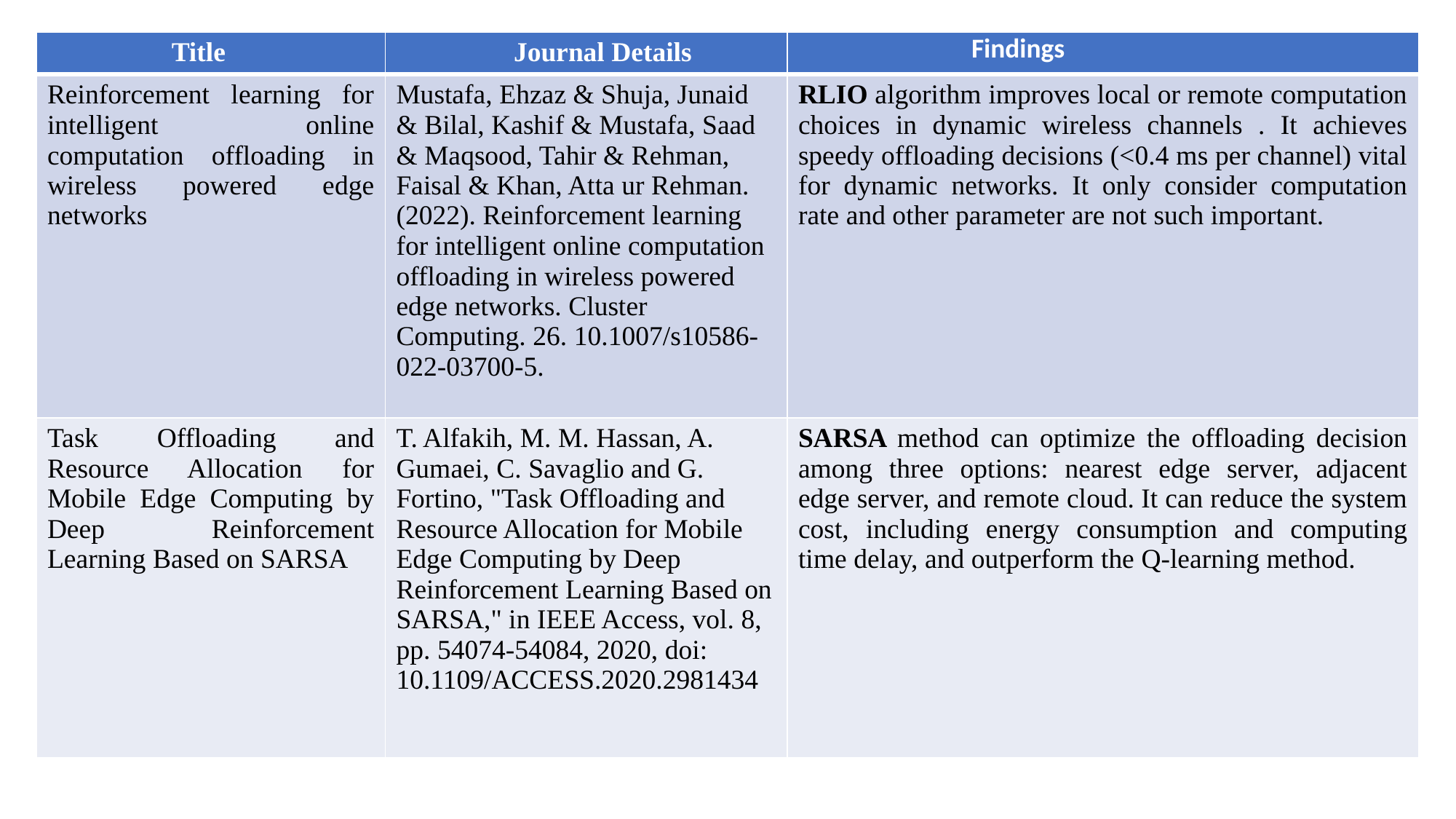

| Title | Journal Details | Findings |
| --- | --- | --- |
| Reinforcement learning for intelligent online computation offloading in wireless powered edge networks | Mustafa, Ehzaz & Shuja, Junaid & Bilal, Kashif & Mustafa, Saad & Maqsood, Tahir & Rehman, Faisal & Khan, Atta ur Rehman. (2022). Reinforcement learning for intelligent online computation offloading in wireless powered edge networks. Cluster Computing. 26. 10.1007/s10586-022-03700-5. | RLIO algorithm improves local or remote computation choices in dynamic wireless channels . It achieves speedy offloading decisions (<0.4 ms per channel) vital for dynamic networks. It only consider computation rate and other parameter are not such important. |
| Task Offloading and Resource Allocation for Mobile Edge Computing by Deep Reinforcement Learning Based on SARSA | T. Alfakih, M. M. Hassan, A. Gumaei, C. Savaglio and G. Fortino, "Task Offloading and Resource Allocation for Mobile Edge Computing by Deep Reinforcement Learning Based on SARSA," in IEEE Access, vol. 8, pp. 54074-54084, 2020, doi: 10.1109/ACCESS.2020.2981434 | SARSA method can optimize the offloading decision among three options: nearest edge server, adjacent edge server, and remote cloud. It can reduce the system cost, including energy consumption and computing time delay, and outperform the Q-learning method. |